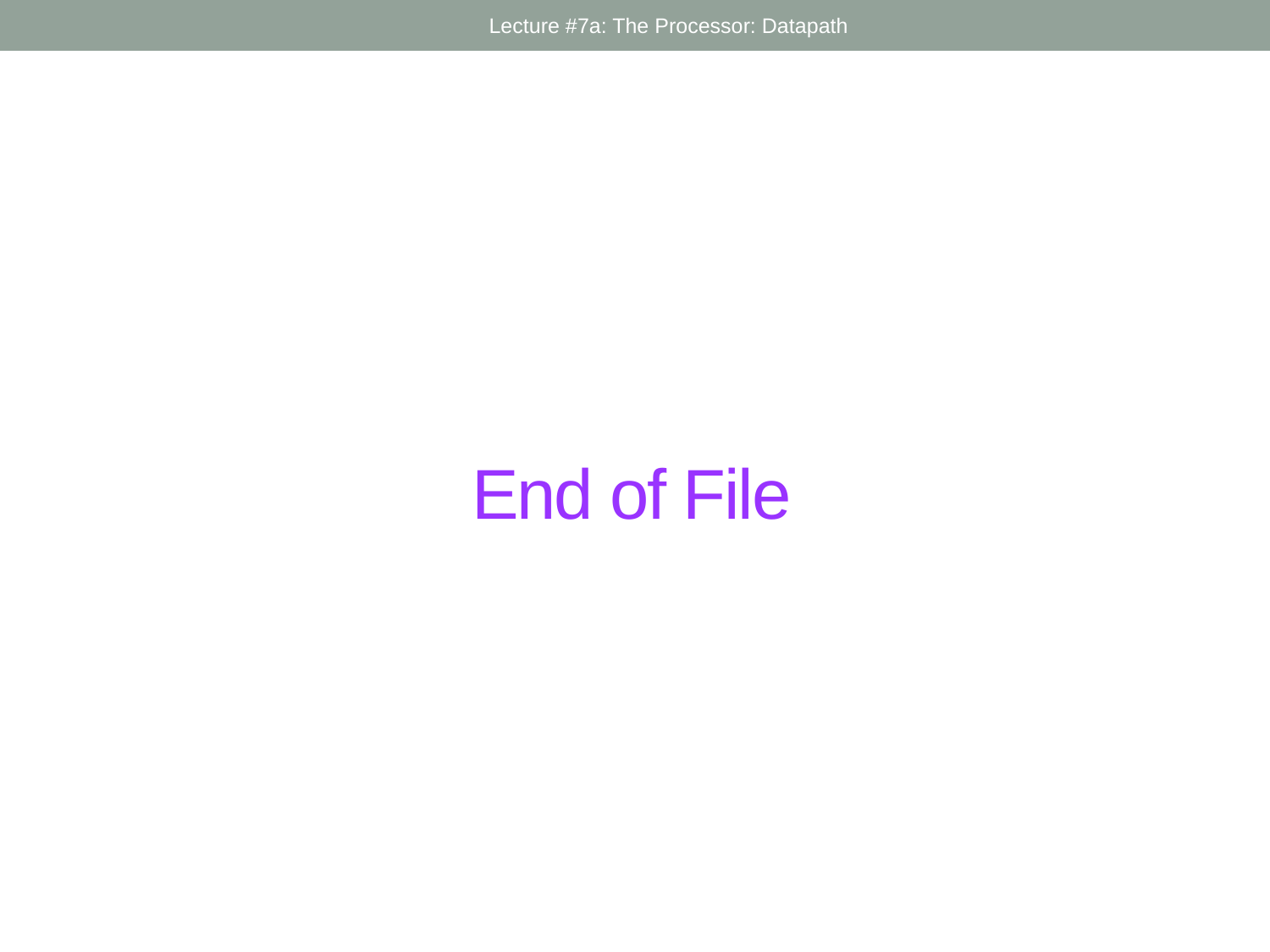

Lecture #7a: The Processor: Datapath
# End of File